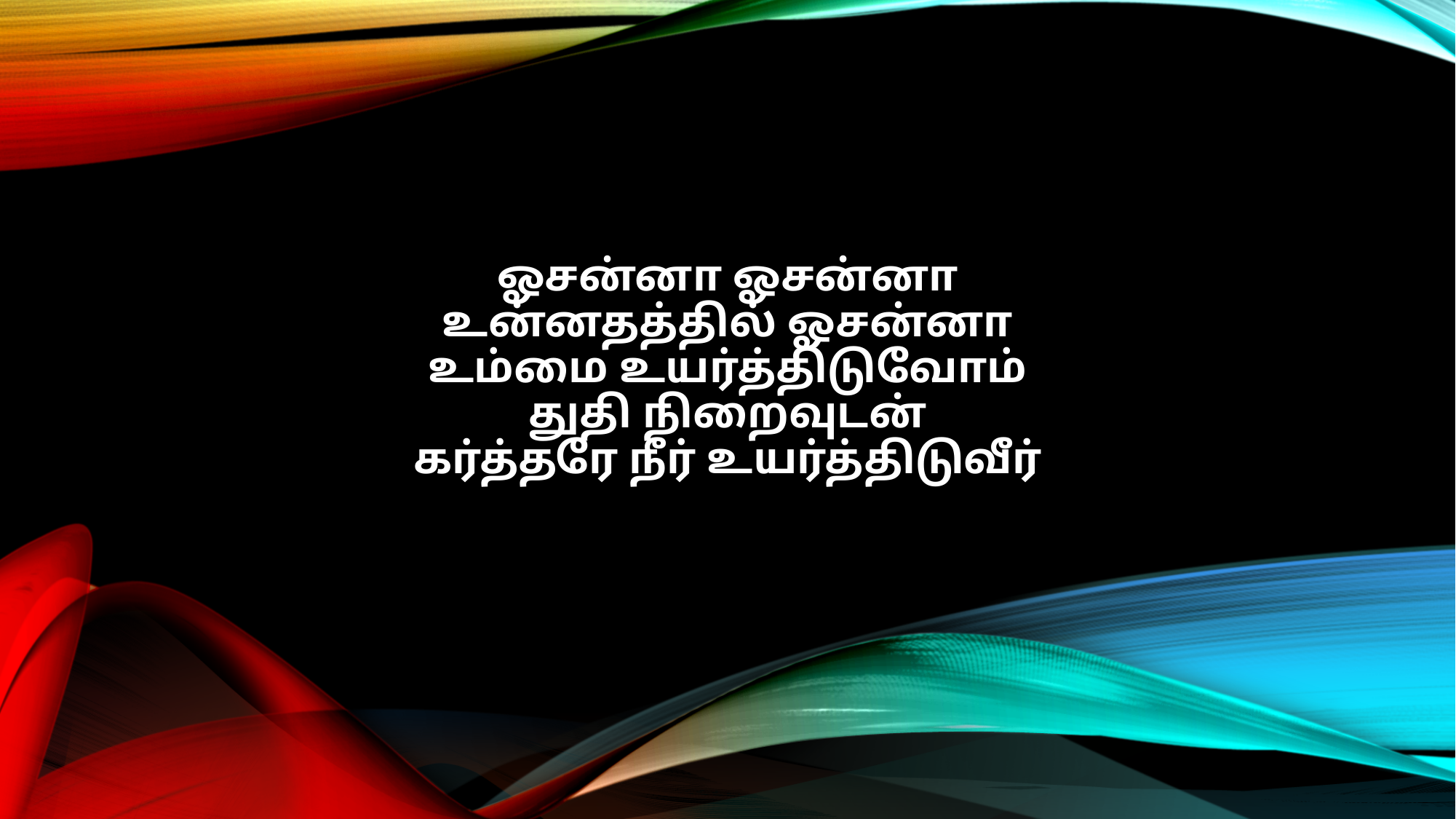

ஓசன்னா ஓசன்னா
உன்னதத்தில் ஓசன்னா
உம்மை உயர்த்திடுவோம்
துதி நிறைவுடன்
கர்த்தரே நீர் உயர்த்திடுவீர்